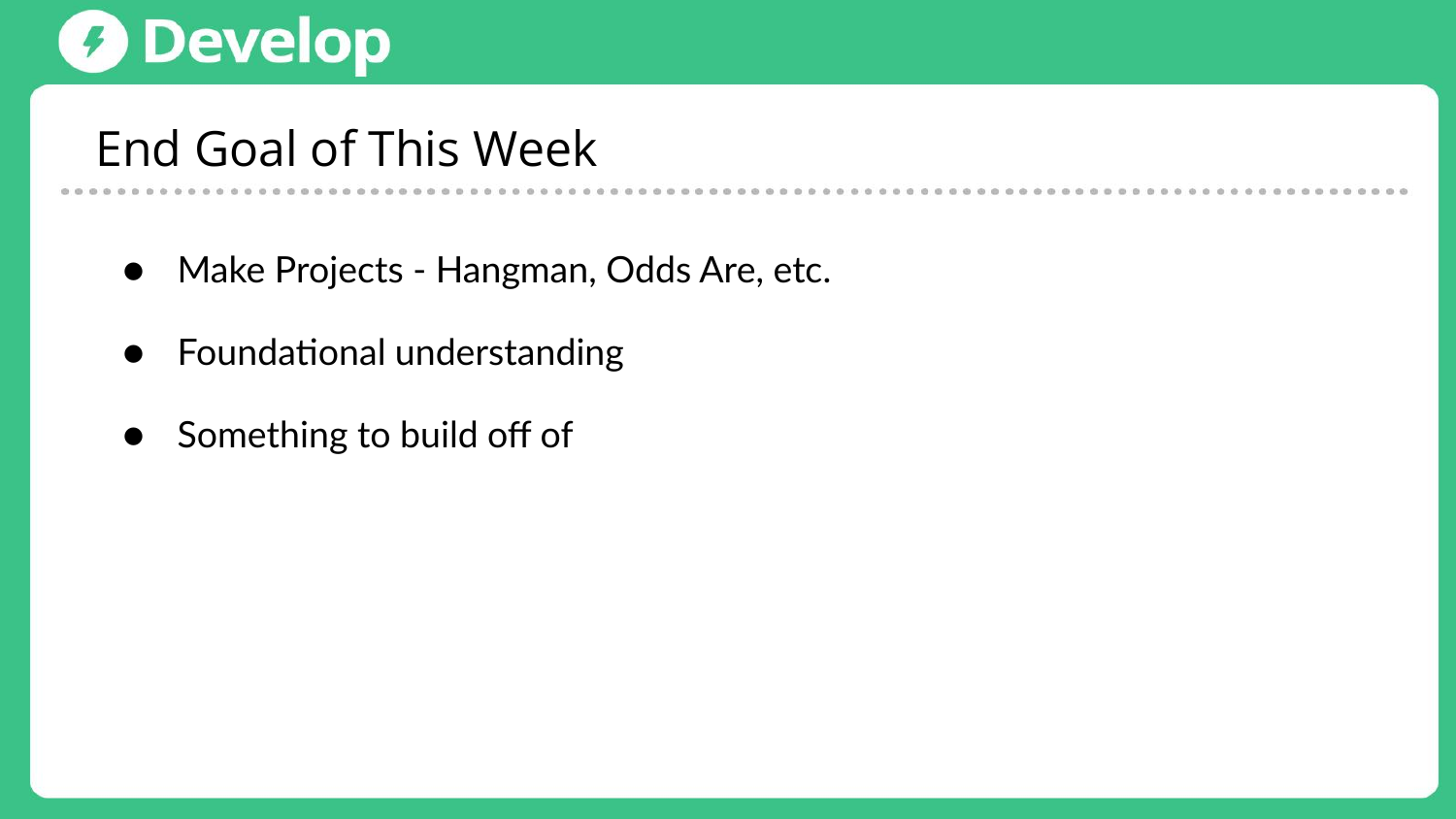

End Goal of This Week
Make Projects - Hangman, Odds Are, etc.
Foundational understanding
Something to build off of